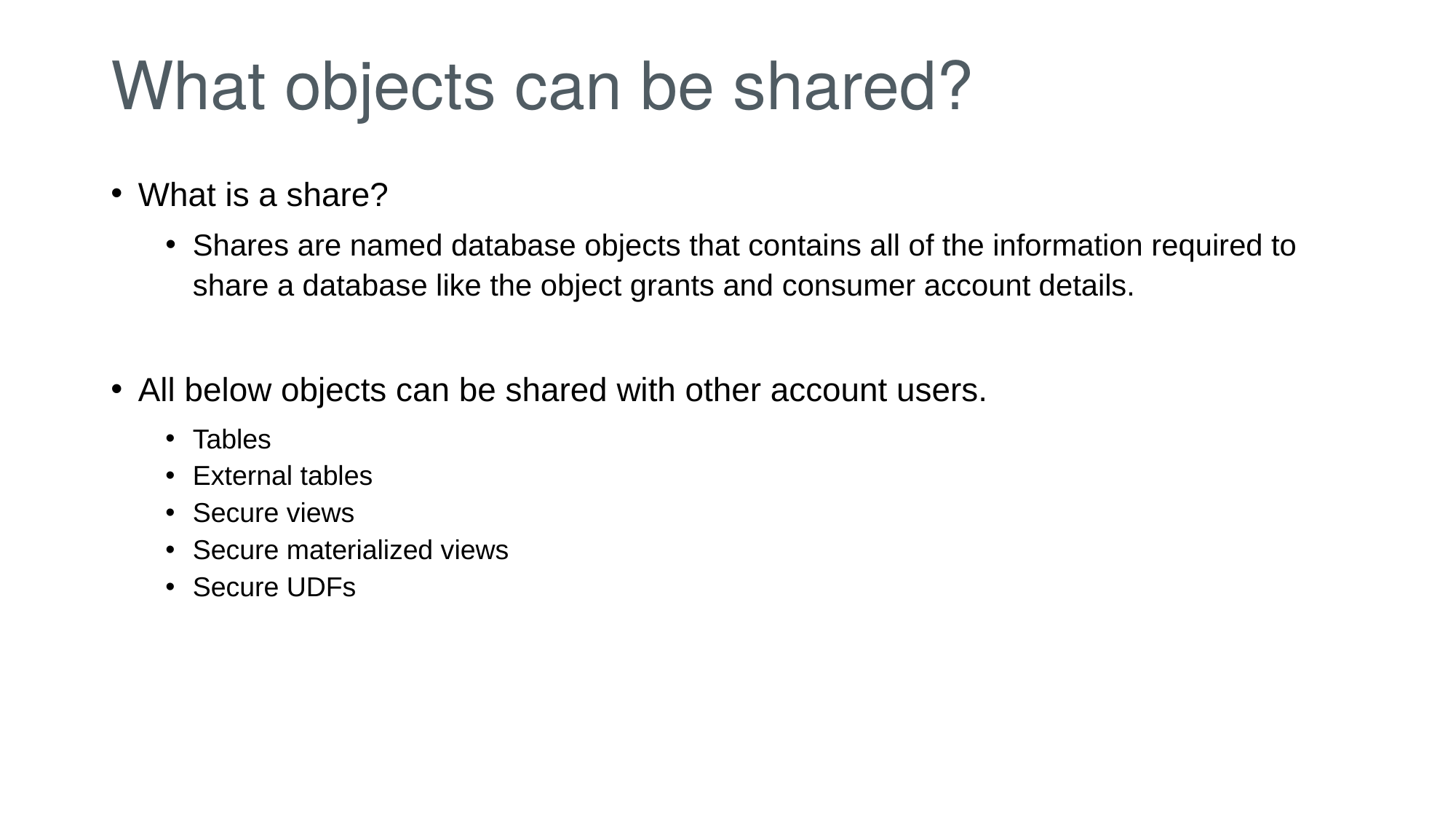

# What objects can be shared?
What is a share?
Shares are named database objects that contains all of the information required to share a database like the object grants and consumer account details.

All below objects can be shared with other account users.
Tables
External tables
Secure views
Secure materialized views
Secure UDFs